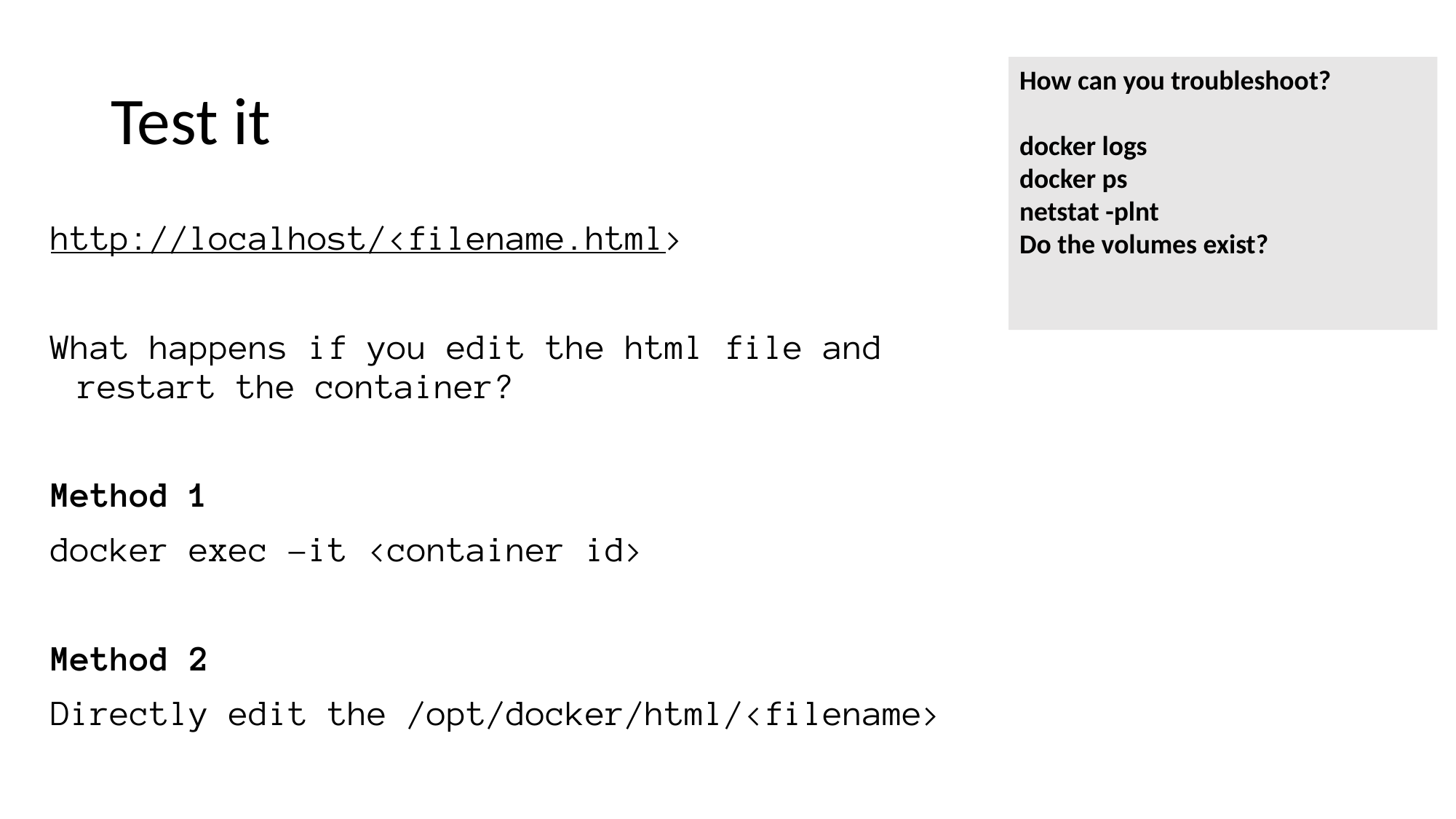

# Test it
How can you troubleshoot?

docker logs
docker ps
netstat -plnt
Do the volumes exist?

http://localhost/<filename.html>

What happens if you edit the html file and restart the container?

Method 1
docker exec –it <container id>

Method 2
Directly edit the /opt/docker/html/<filename>